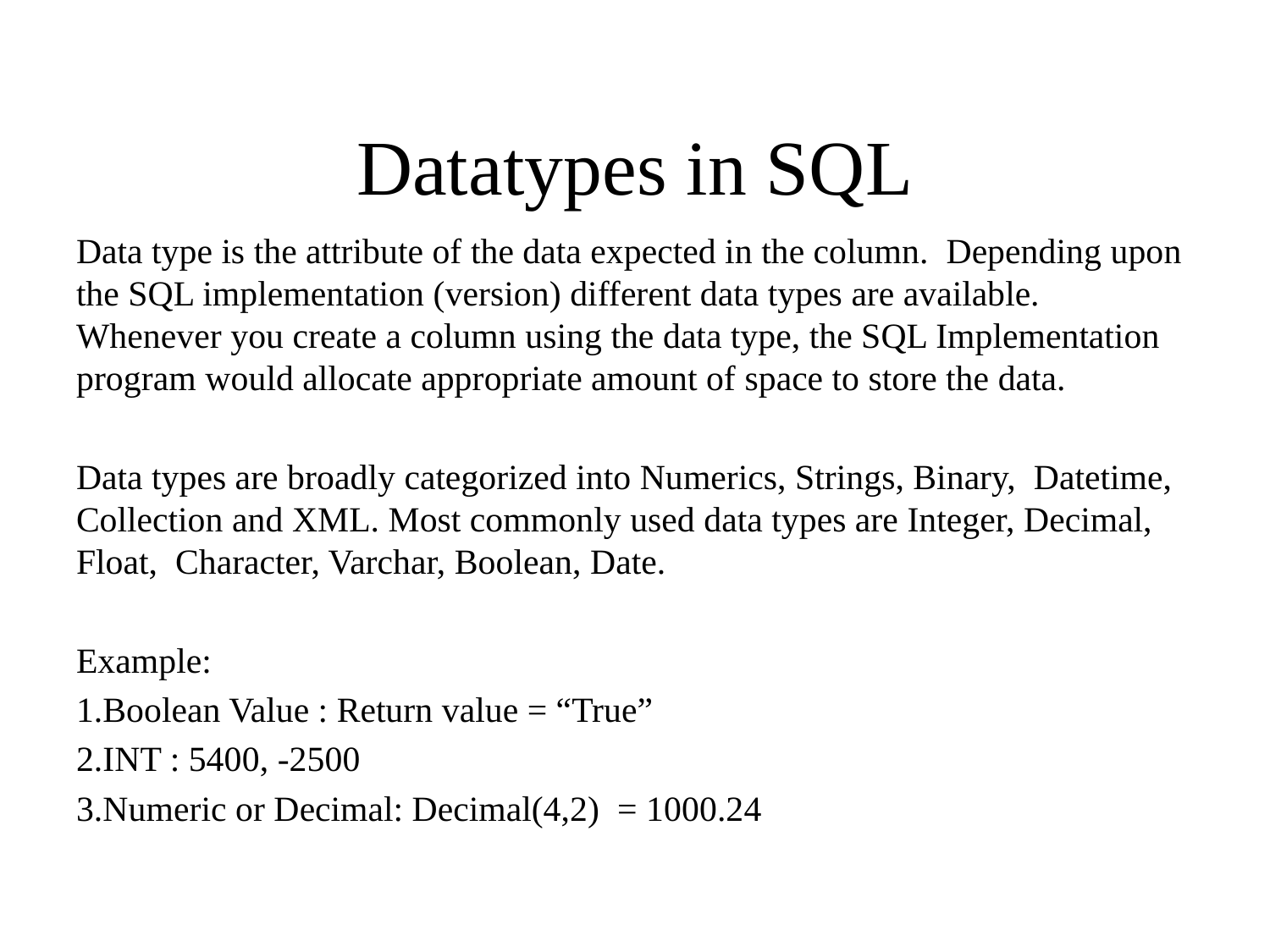

# Datatypes in SQL
Data type is the attribute of the data expected in the column.  Depending upon the SQL implementation (version) different data types are available. Whenever you create a column using the data type, the SQL Implementation program would allocate appropriate amount of space to store the data.

Data types are broadly categorized into Numerics, Strings, Binary,  Datetime, Collection and XML. Most commonly used data types are Integer, Decimal, Float,  Character, Varchar, Boolean, Date.

Example:
Boolean Value : Return value = “True”
INT : 5400, -2500
Numeric or Decimal: Decimal(4,2)  = 1000.24